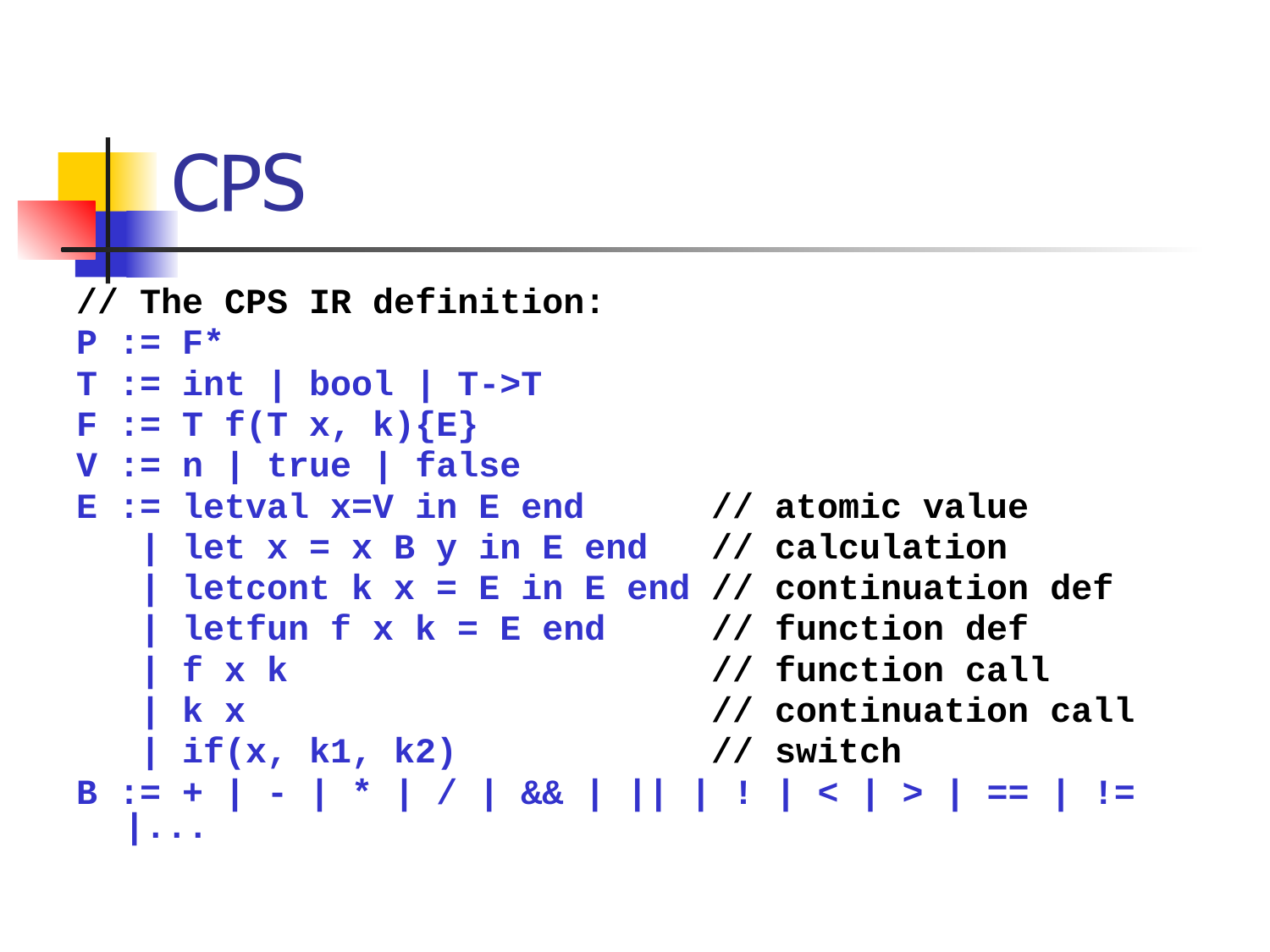

# CPS
// The CPS IR definition:
P := F*
T := int | bool | T->T
F := T f(T x, k){E}
V := n | true | false
E := letval x=V in E end      // atomic value
   | let x = x B y in E end   // calculation
   | letcont k x = E in E end // continuation def
   | letfun f x k = E end     // function def
   | f x k                    // function call
   | k x                      // continuation call
   | if(x, k1, k2)            // switch
B := + | - | * | / | && | || | ! | < | > | == | != |...